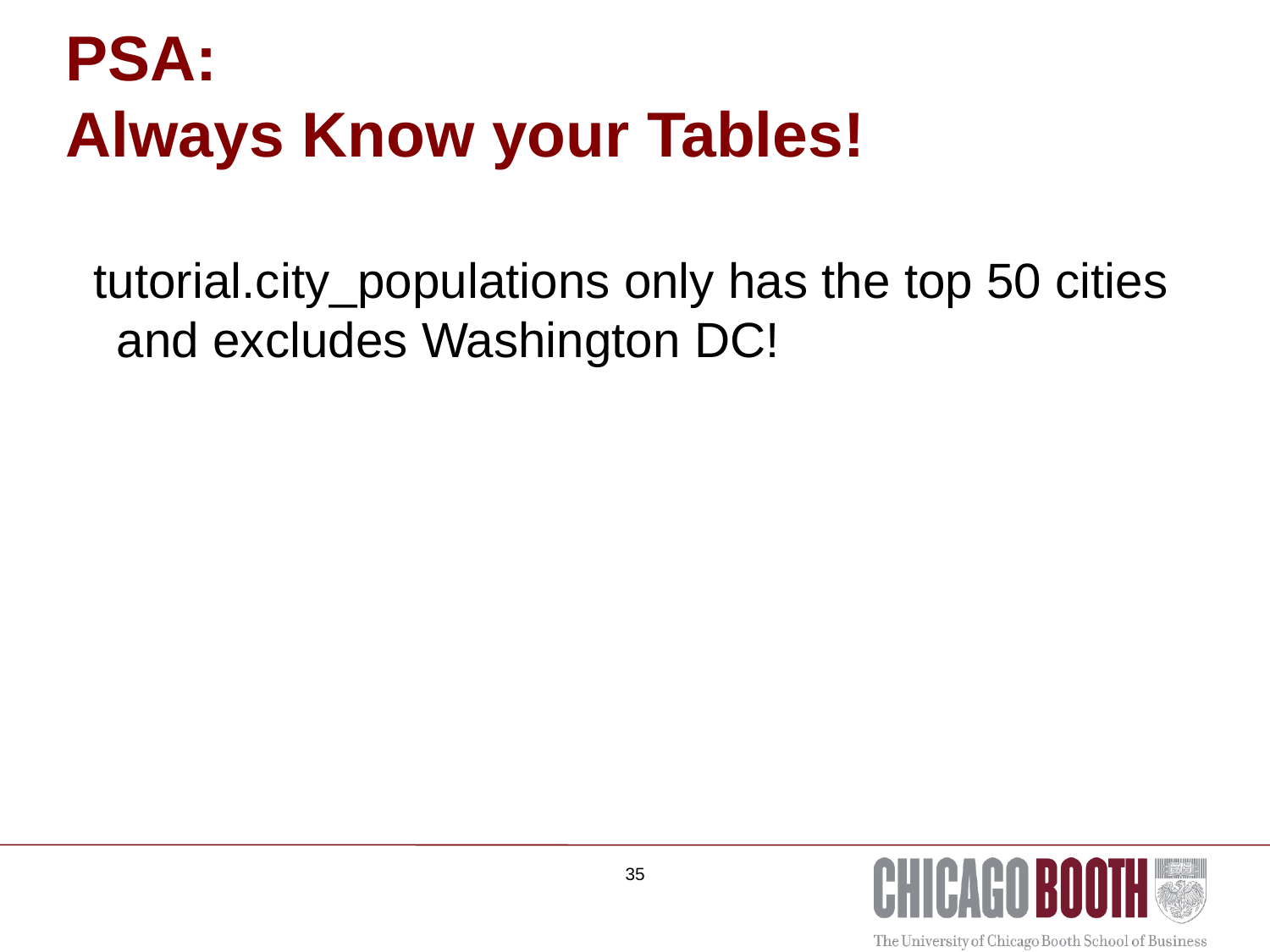

# PSA:
Always Know your Tables!

tutorial.city_populations only has the top 50 cities and excludes Washington DC!
35